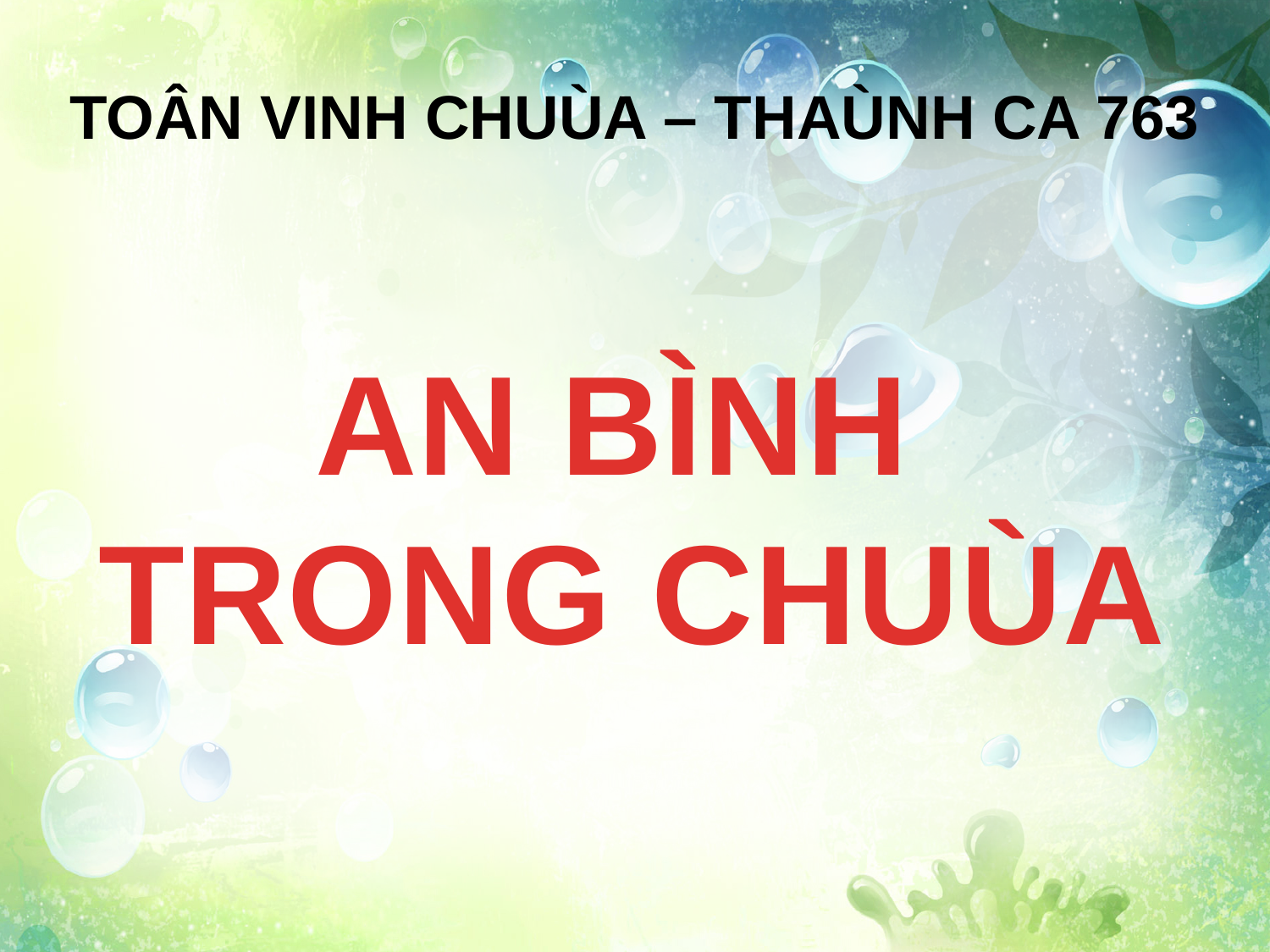

TOÂN VINH CHUÙA – THAÙNH CA 763
AN BÌNH
TRONG CHUÙA